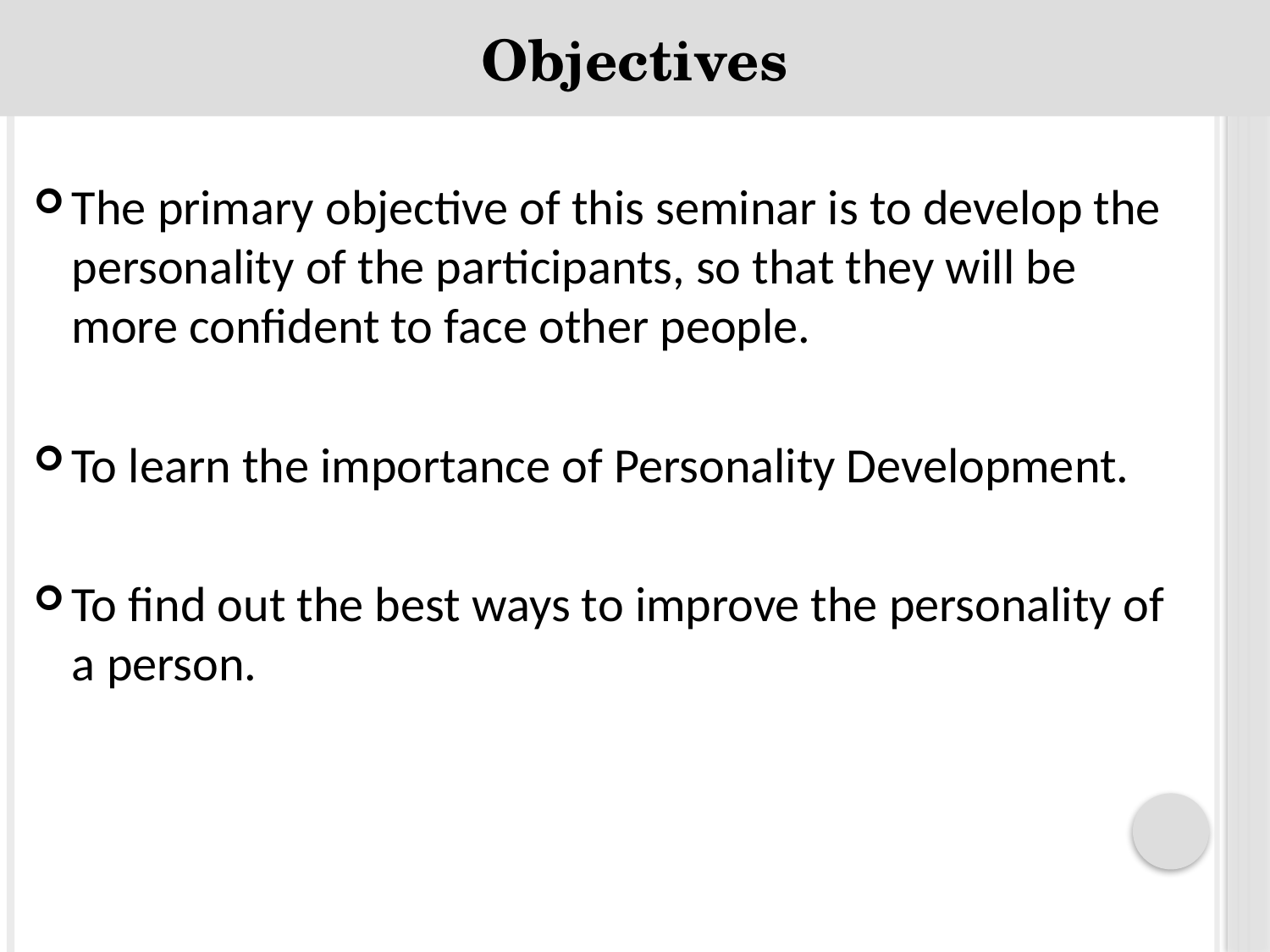

Objectives
The primary objective of this seminar is to develop the personality of the participants, so that they will be more confident to face other people.

To learn the importance of Personality Development.

To find out the best ways to improve the personality of a person.